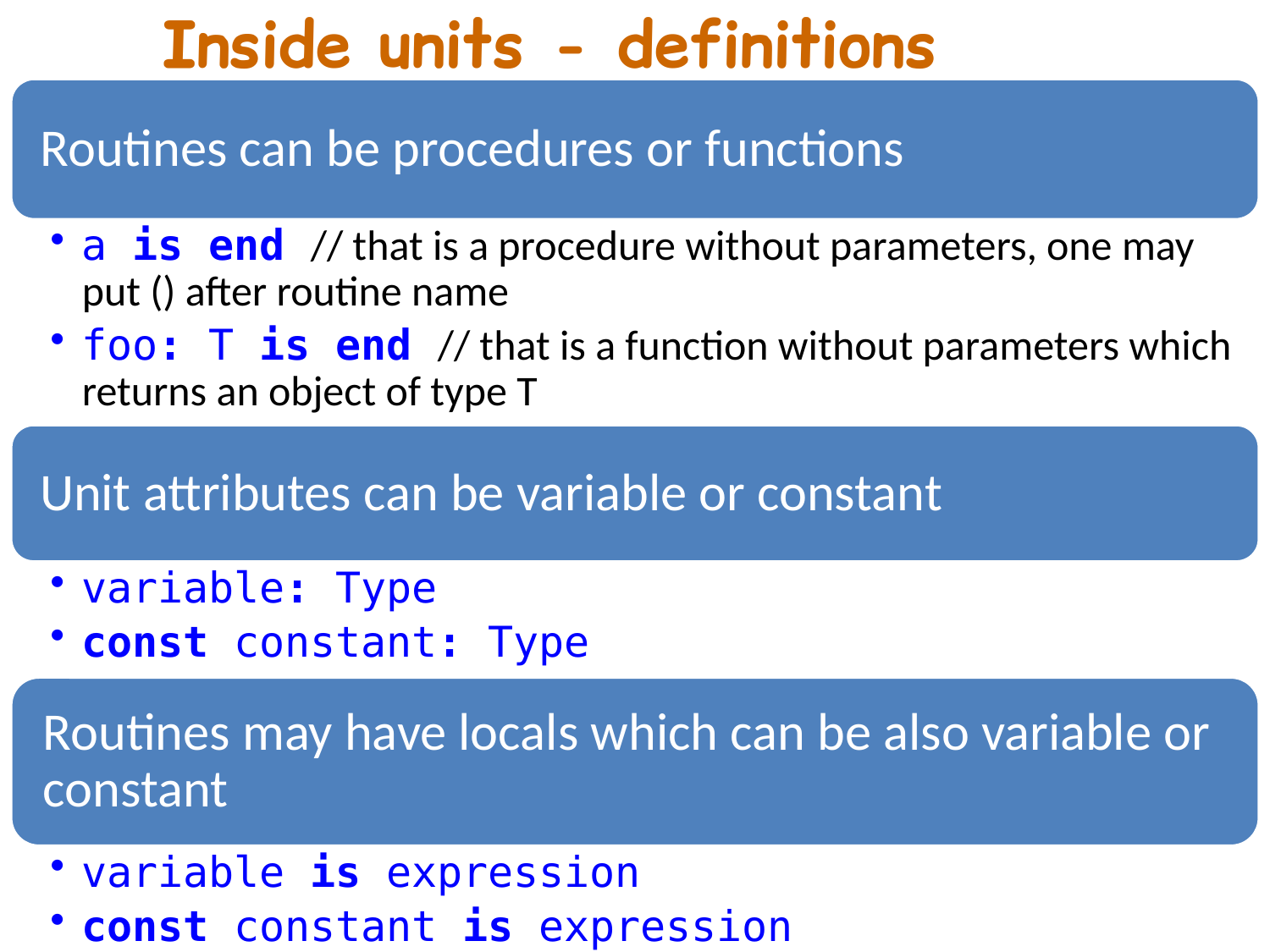

Inside units - definitions
Routines can be procedures or functions
a is end // that is a procedure without parameters, one may put () after routine name
foo: T is end // that is a function without parameters which returns an object of type T
Unit attributes can be variable or constant
variable: Type
const constant: Type
Routines may have locals which can be also variable or constant
variable is expression
const constant is expression